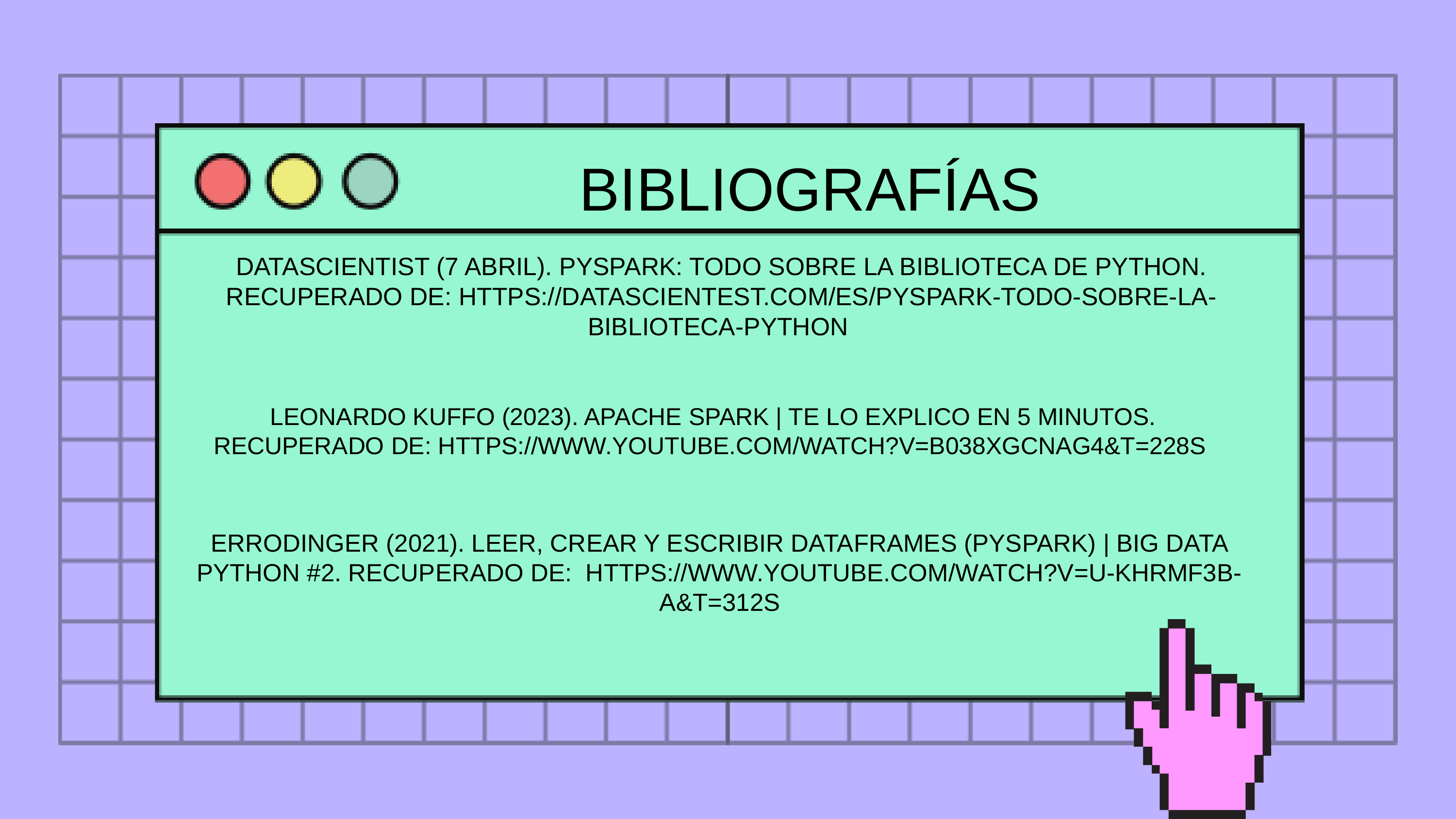

BIBLIOGRAFÍAS
DATASCIENTIST (7 ABRIL). PYSPARK: TODO SOBRE LA BIBLIOTECA DE PYTHON. RECUPERADO DE: HTTPS://DATASCIENTEST.COM/ES/PYSPARK-TODO-SOBRE-LA-BIBLIOTECA-PYTHON
LEONARDO KUFFO (2023). APACHE SPARK | TE LO EXPLICO EN 5 MINUTOS. RECUPERADO DE: HTTPS://WWW.YOUTUBE.COM/WATCH?V=B038XGCNAG4&T=228S
ERRODINGER (2021). LEER, CREAR Y ESCRIBIR DATAFRAMES (PYSPARK) | BIG DATA PYTHON #2. RECUPERADO DE:  HTTPS://WWW.YOUTUBE.COM/WATCH?V=U-KHRMF3B-A&T=312S